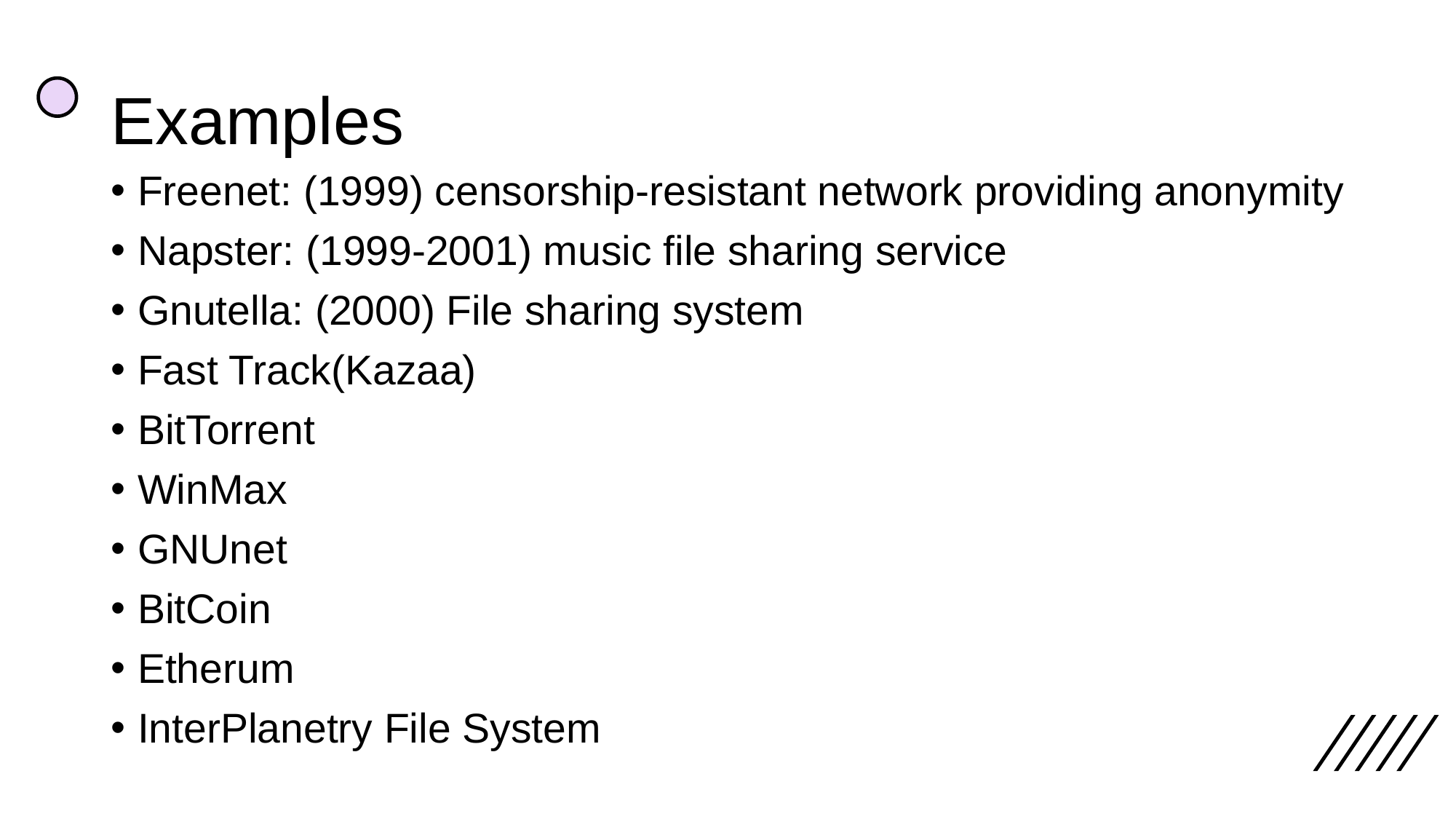

# Examples
Freenet: (1999) censorship-resistant network providing anonymity
Napster: (1999-2001) music file sharing service
Gnutella: (2000) File sharing system
Fast Track(Kazaa)
BitTorrent
WinMax
GNUnet
BitCoin
Etherum
InterPlanetry File System